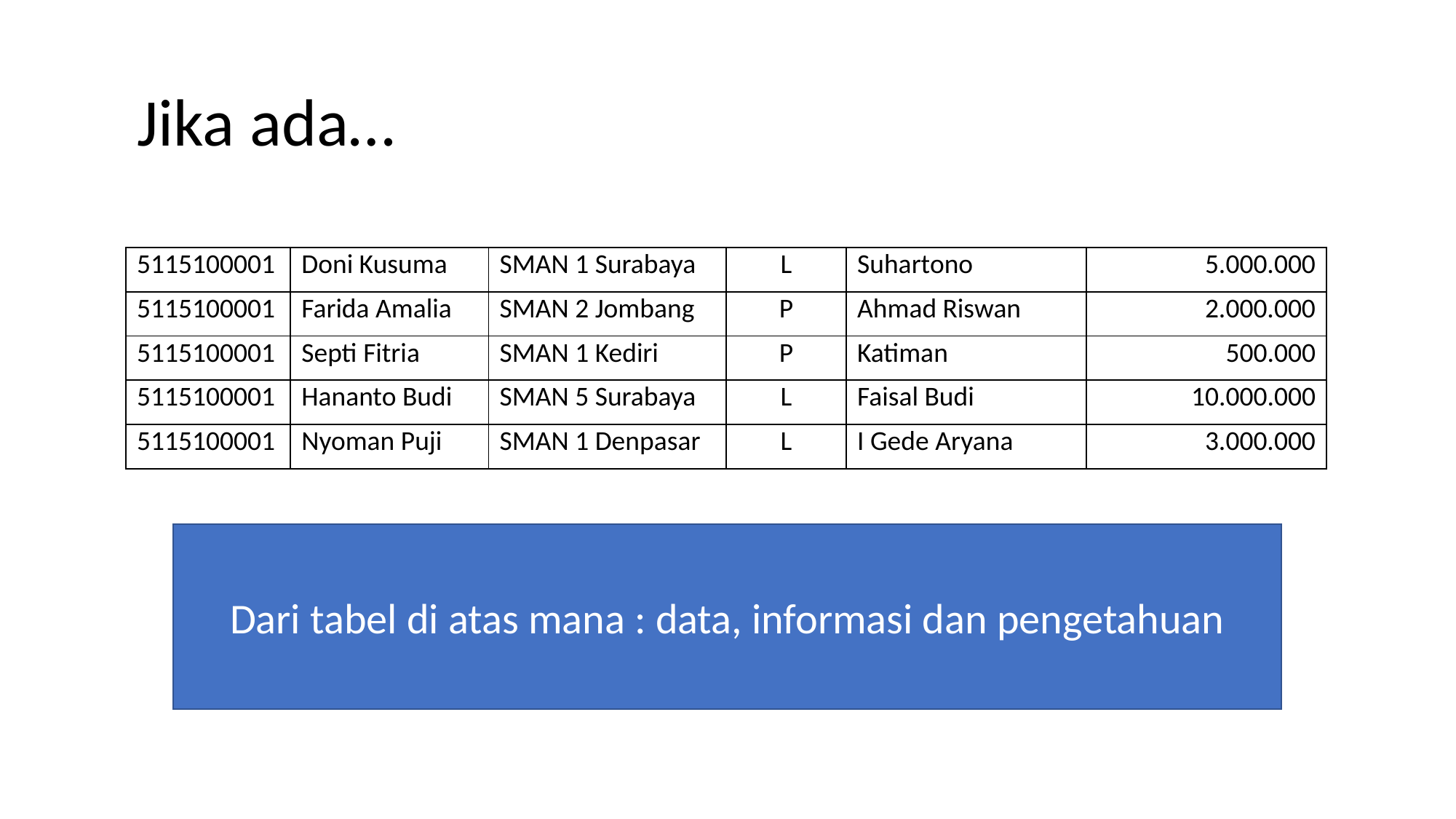

# Jika ada…
| 5115100001 | Doni Kusuma | SMAN 1 Surabaya | L | Suhartono | 5.000.000 |
| --- | --- | --- | --- | --- | --- |
| 5115100001 | Farida Amalia | SMAN 2 Jombang | P | Ahmad Riswan | 2.000.000 |
| 5115100001 | Septi Fitria | SMAN 1 Kediri | P | Katiman | 500.000 |
| 5115100001 | Hananto Budi | SMAN 5 Surabaya | L | Faisal Budi | 10.000.000 |
| 5115100001 | Nyoman Puji | SMAN 1 Denpasar | L | I Gede Aryana | 3.000.000 |
Dari tabel di atas mana : data, informasi dan pengetahuan